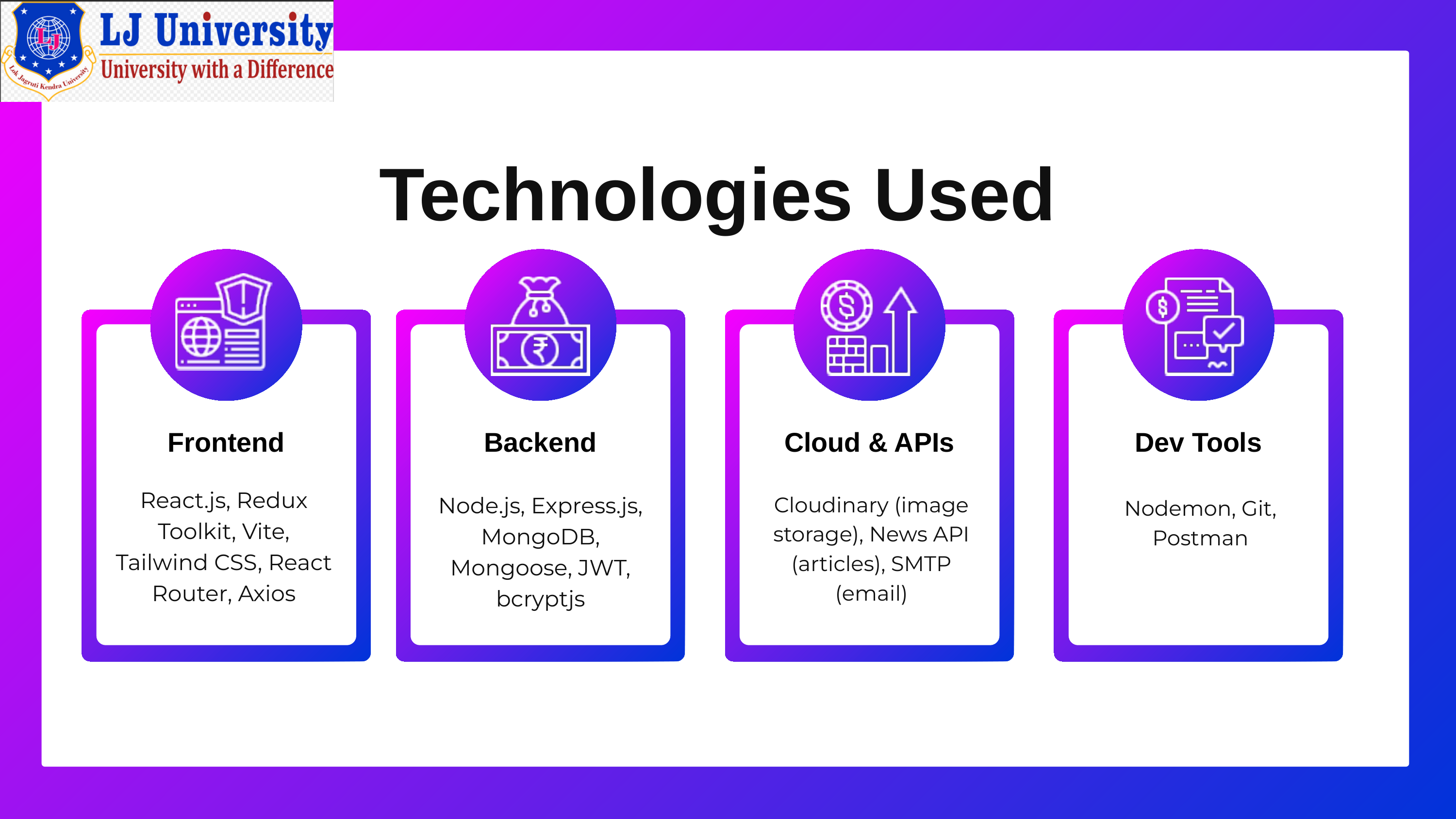

Technologies Used

Frontend
Backend
Cloud & APIs
Dev Tools
React.js, Redux Toolkit, Vite, Tailwind CSS, React Router, Axios
Node.js, Express.js, MongoDB, Mongoose, JWT, bcryptjs
Cloudinary (image storage), News API (articles), SMTP (email)

Nodemon, Git, Postman